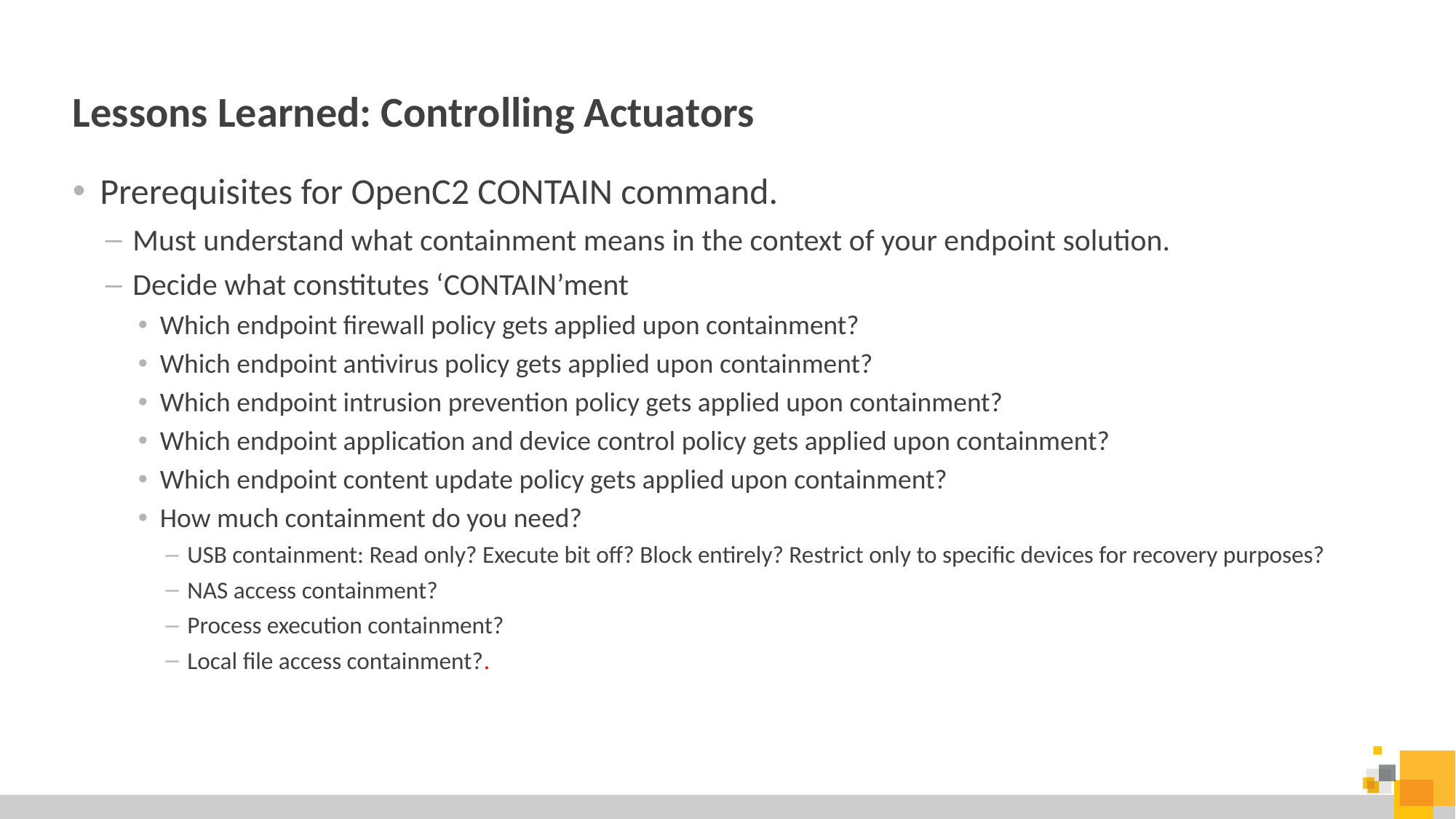

# Lessons Learned: Controlling Actuators
Prerequisites for OpenC2 CONTAIN command.
Must understand what containment means in the context of your endpoint solution.
Decide what constitutes ‘CONTAIN’ment
Which endpoint firewall policy gets applied upon containment?
Which endpoint antivirus policy gets applied upon containment?
Which endpoint intrusion prevention policy gets applied upon containment?
Which endpoint application and device control policy gets applied upon containment?
Which endpoint content update policy gets applied upon containment?
How much containment do you need?
USB containment: Read only? Execute bit off? Block entirely? Restrict only to specific devices for recovery purposes?
NAS access containment?
Process execution containment?
Local file access containment?.